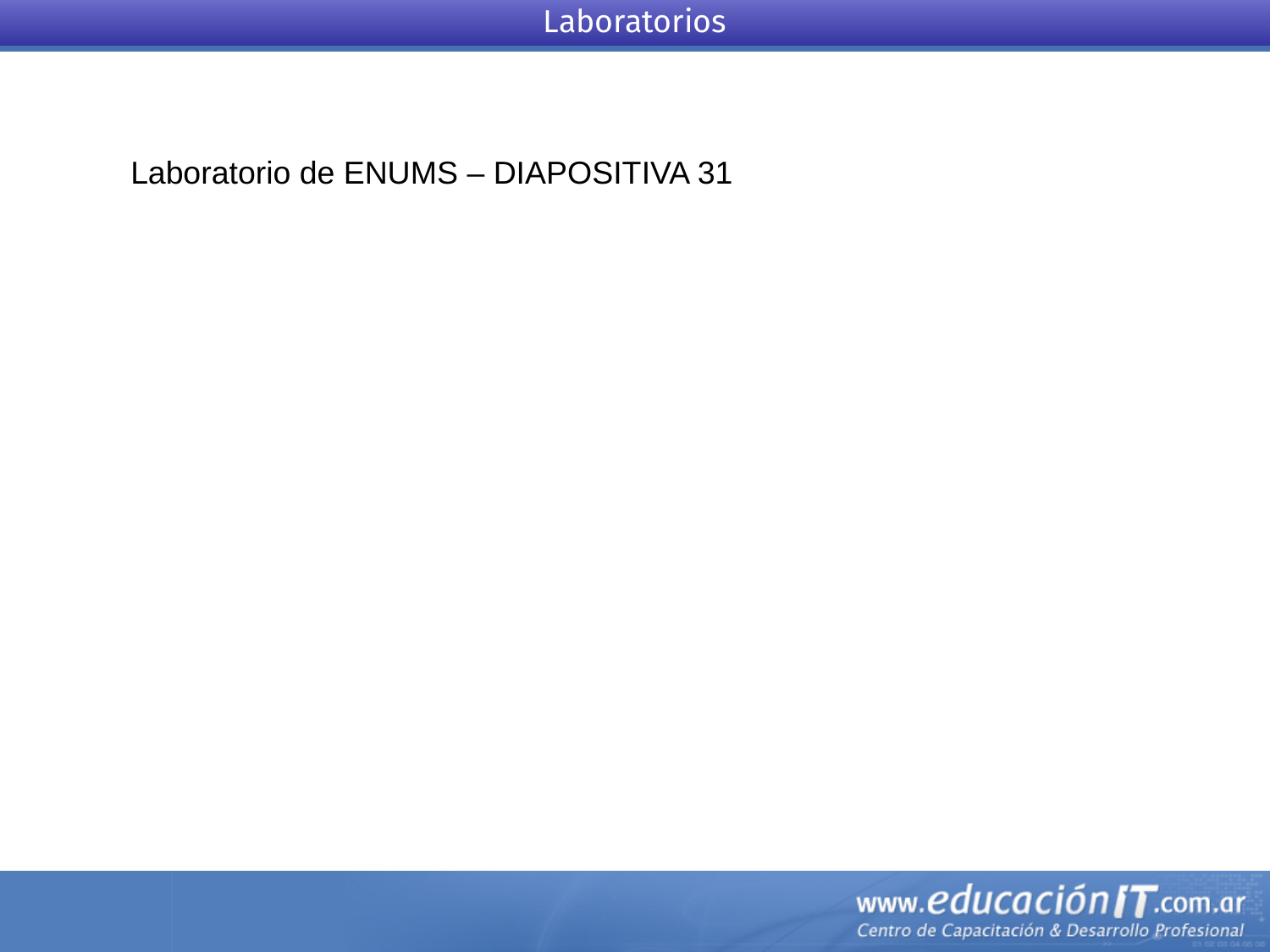

Laboratorios
Laboratorio de ENUMS – DIAPOSITIVA 31